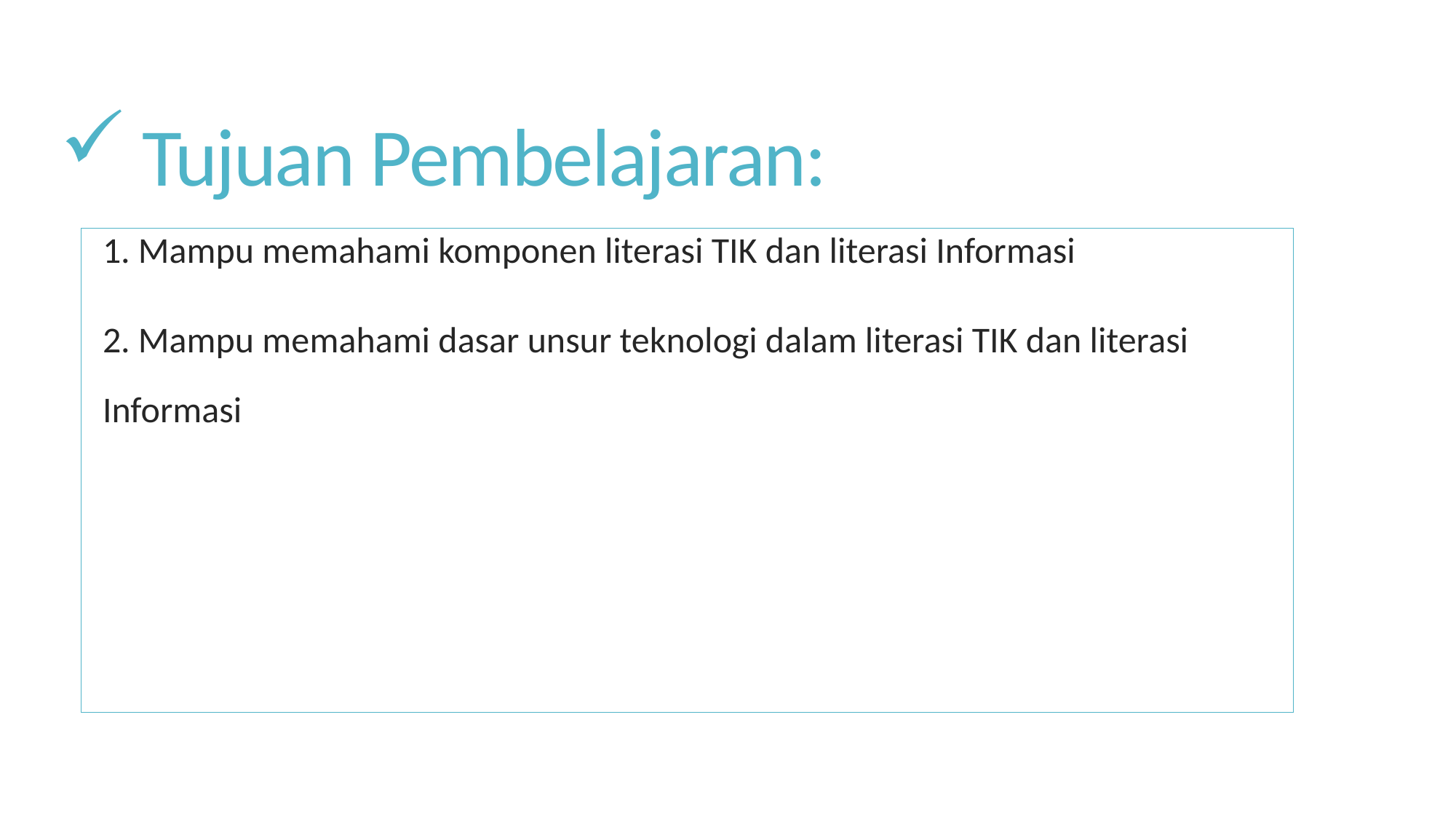

# Tujuan Pembelajaran:
1. Mampu memahami komponen literasi TIK dan literasi Informasi
2. Mampu memahami dasar unsur teknologi dalam literasi TIK dan literasi Informasi